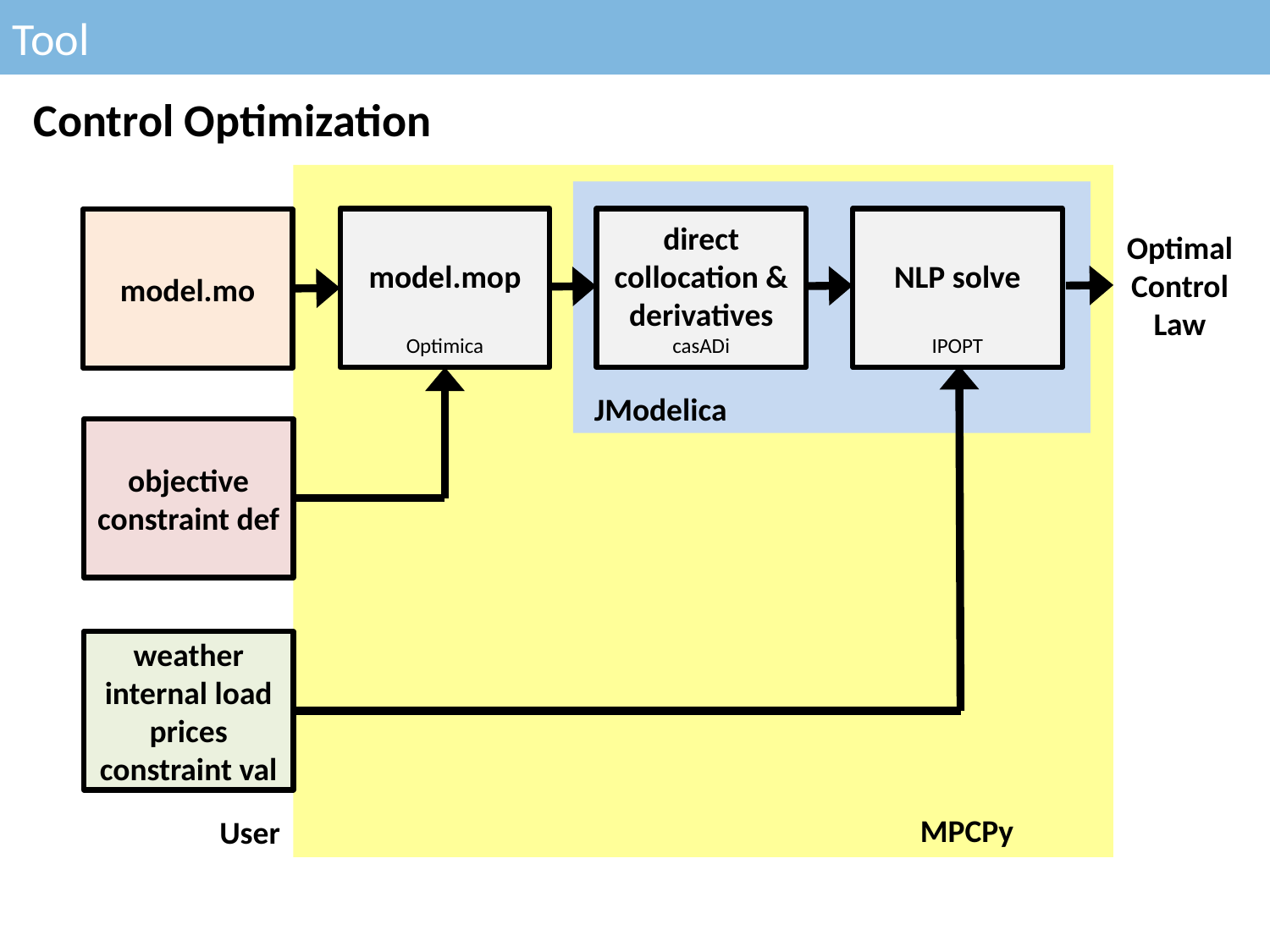

Tool
Control Optimization

model.mop

Optimica
direct collocation &
derivatives
casADi

NLP solve

IPOPT
model.mo
Optimal
Control
Law
JModelica
objective
constraint def
weather
internal load
prices
constraint val
MPCPy
User